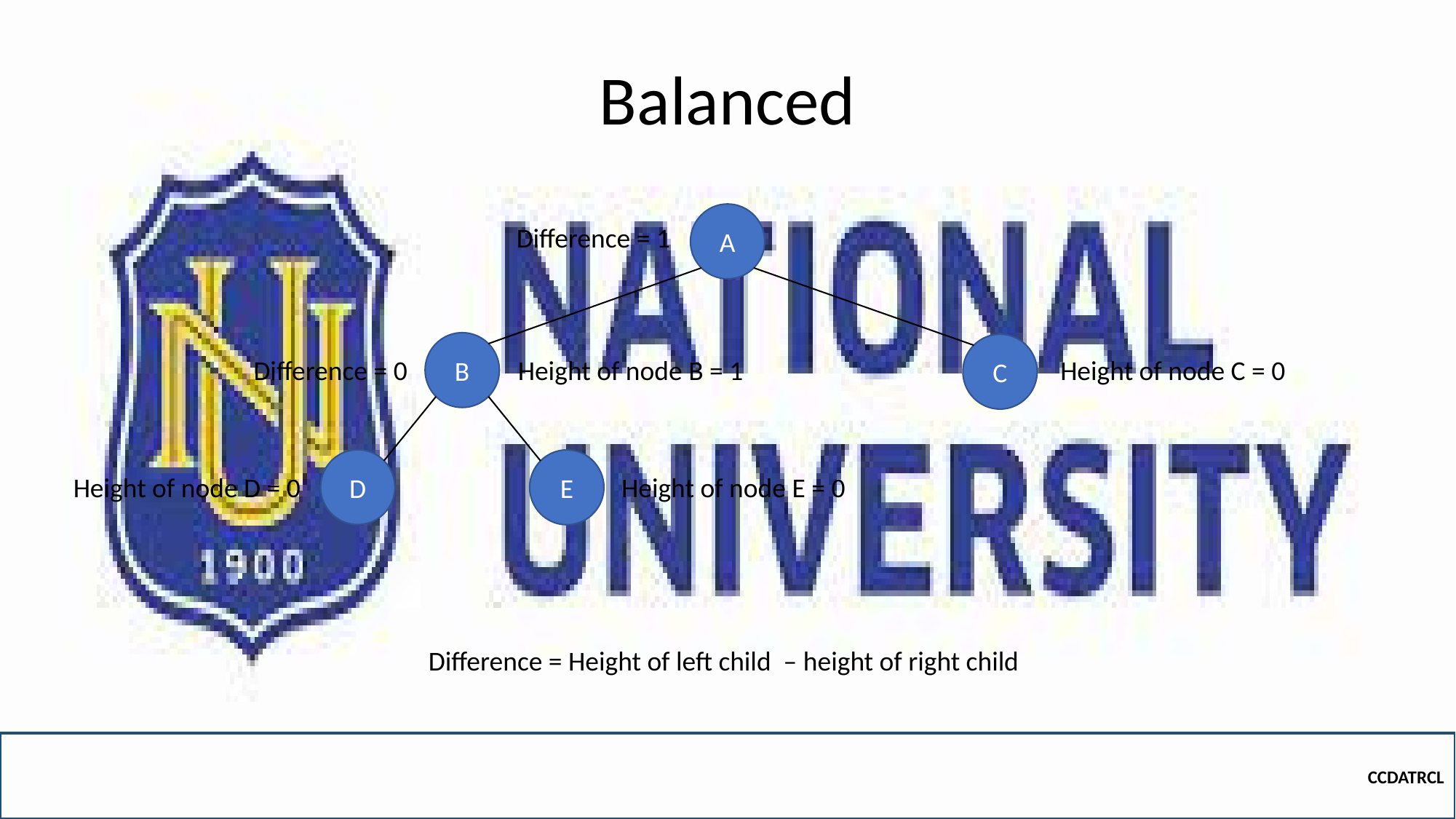

# Balanced
A
Difference = 1
B
C
Difference = 0
Height of node B = 1
Height of node C = 0
D
E
Height of node E = 0
Height of node D = 0
Difference = Height of left child  – height of right child
CCDATRCL